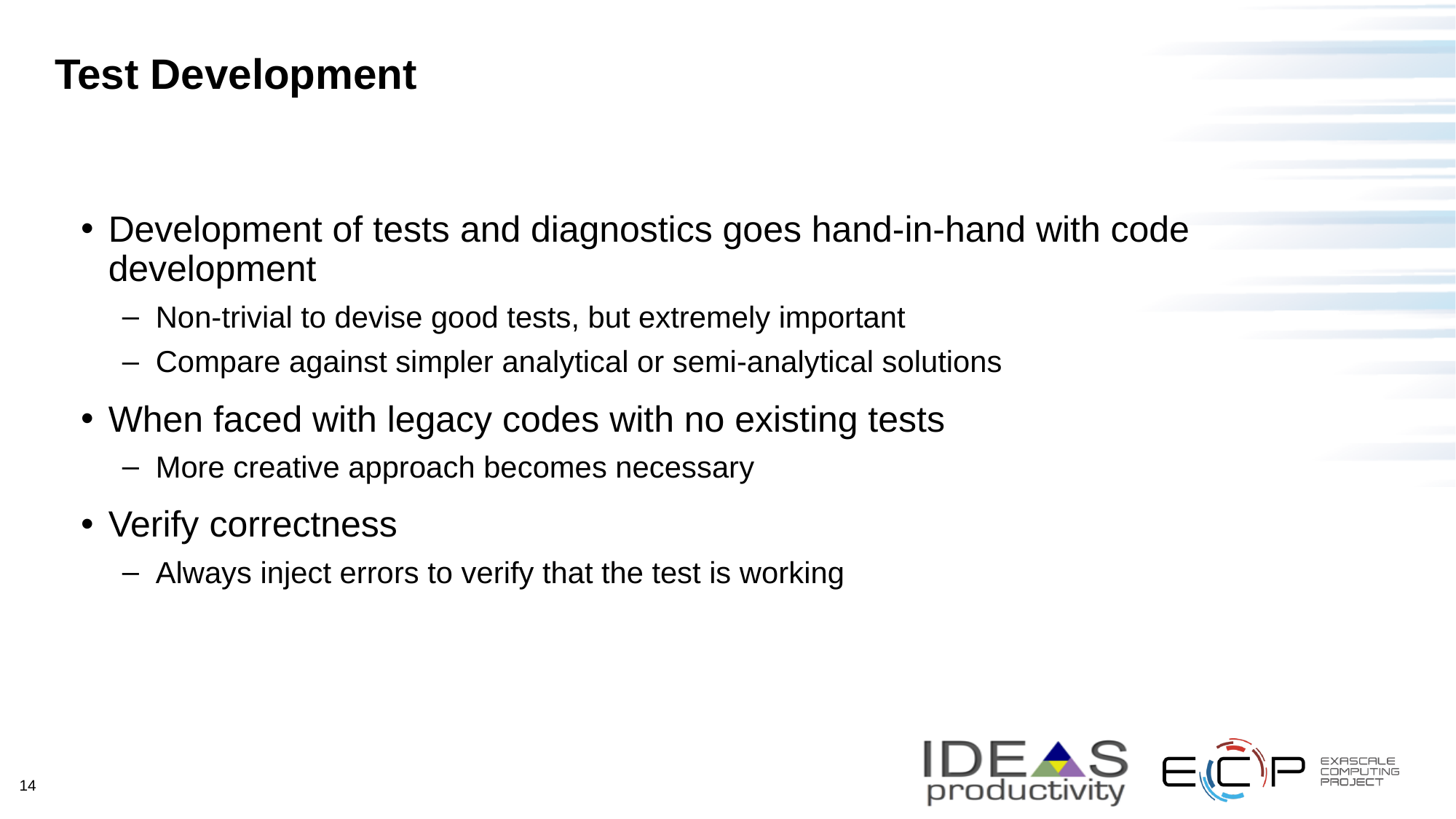

# Test Development
Development of tests and diagnostics goes hand-in-hand with code development
Non-trivial to devise good tests, but extremely important
Compare against simpler analytical or semi-analytical solutions
When faced with legacy codes with no existing tests
More creative approach becomes necessary
Verify correctness
Always inject errors to verify that the test is working